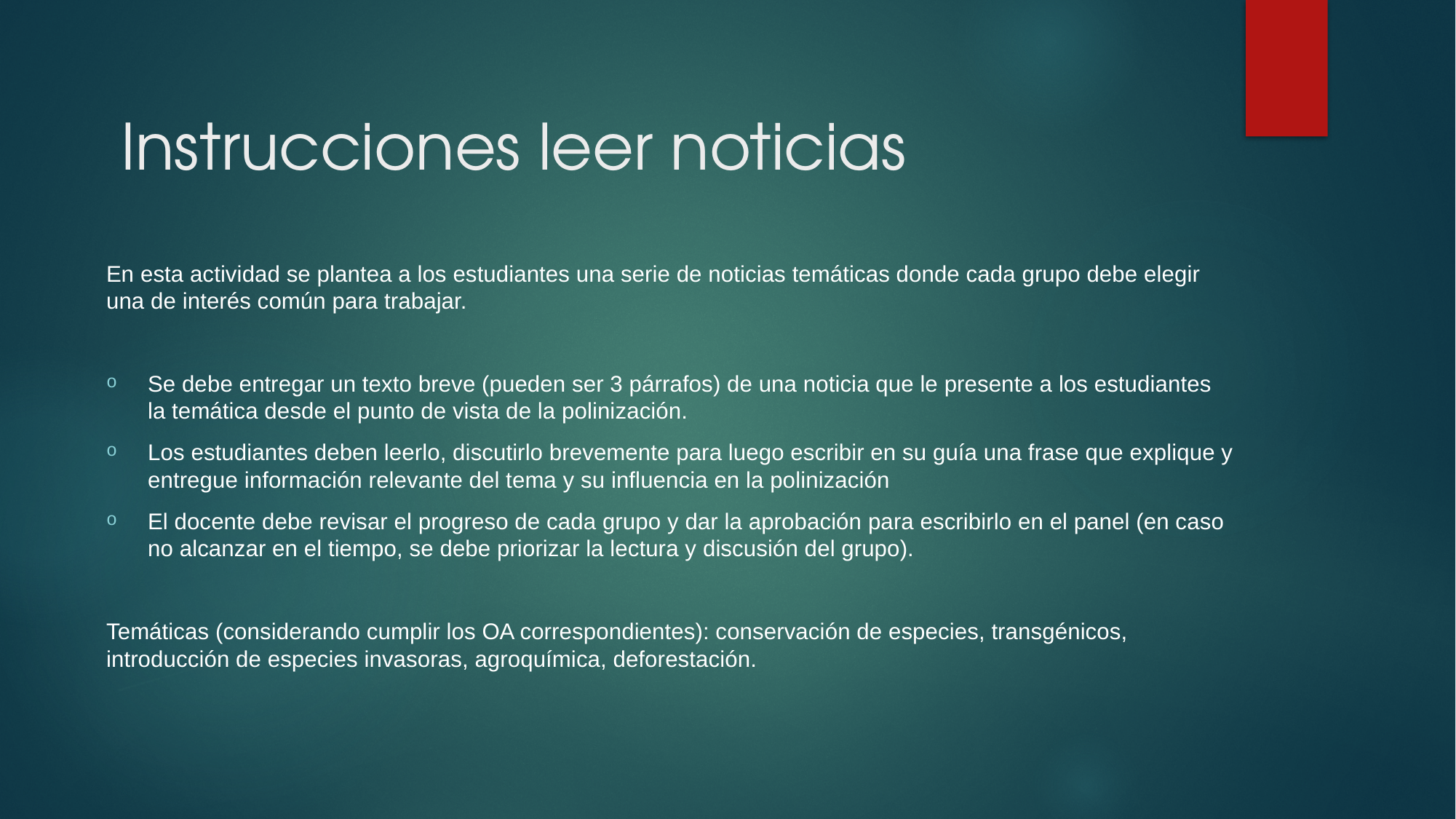

# Instrucciones leer noticias
En esta actividad se plantea a los estudiantes una serie de noticias temáticas donde cada grupo debe elegir una de interés común para trabajar.

Se debe entregar un texto breve (pueden ser 3 párrafos) de una noticia que le presente a los estudiantes la temática desde el punto de vista de la polinización.
Los estudiantes deben leerlo, discutirlo brevemente para luego escribir en su guía una frase que explique y entregue información relevante del tema y su influencia en la polinización
El docente debe revisar el progreso de cada grupo y dar la aprobación para escribirlo en el panel (en caso no alcanzar en el tiempo, se debe priorizar la lectura y discusión del grupo).

Temáticas (considerando cumplir los OA correspondientes): conservación de especies, transgénicos, introducción de especies invasoras, agroquímica, deforestación.